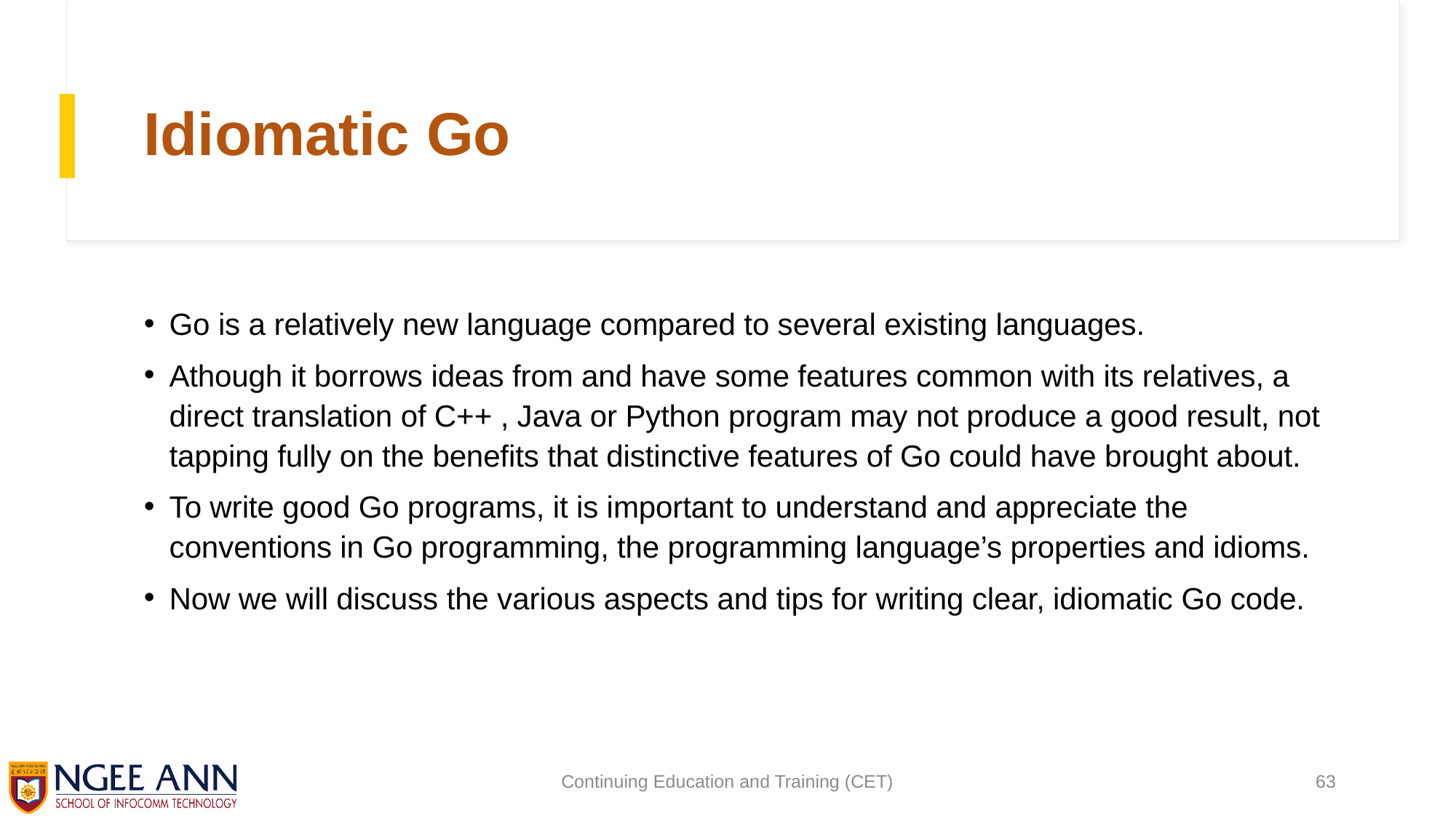

# Idiomatic Go
Go is a relatively new language compared to several existing languages.
Athough it borrows ideas from and have some features common with its relatives, a direct translation of C++ , Java or Python program may not produce a good result, not tapping fully on the benefits that distinctive features of Go could have brought about.
To write good Go programs, it is important to understand and appreciate the conventions in Go programming, the programming language’s properties and idioms.
Now we will discuss the various aspects and tips for writing clear, idiomatic Go code.

Continuing Education and Training (CET)
63